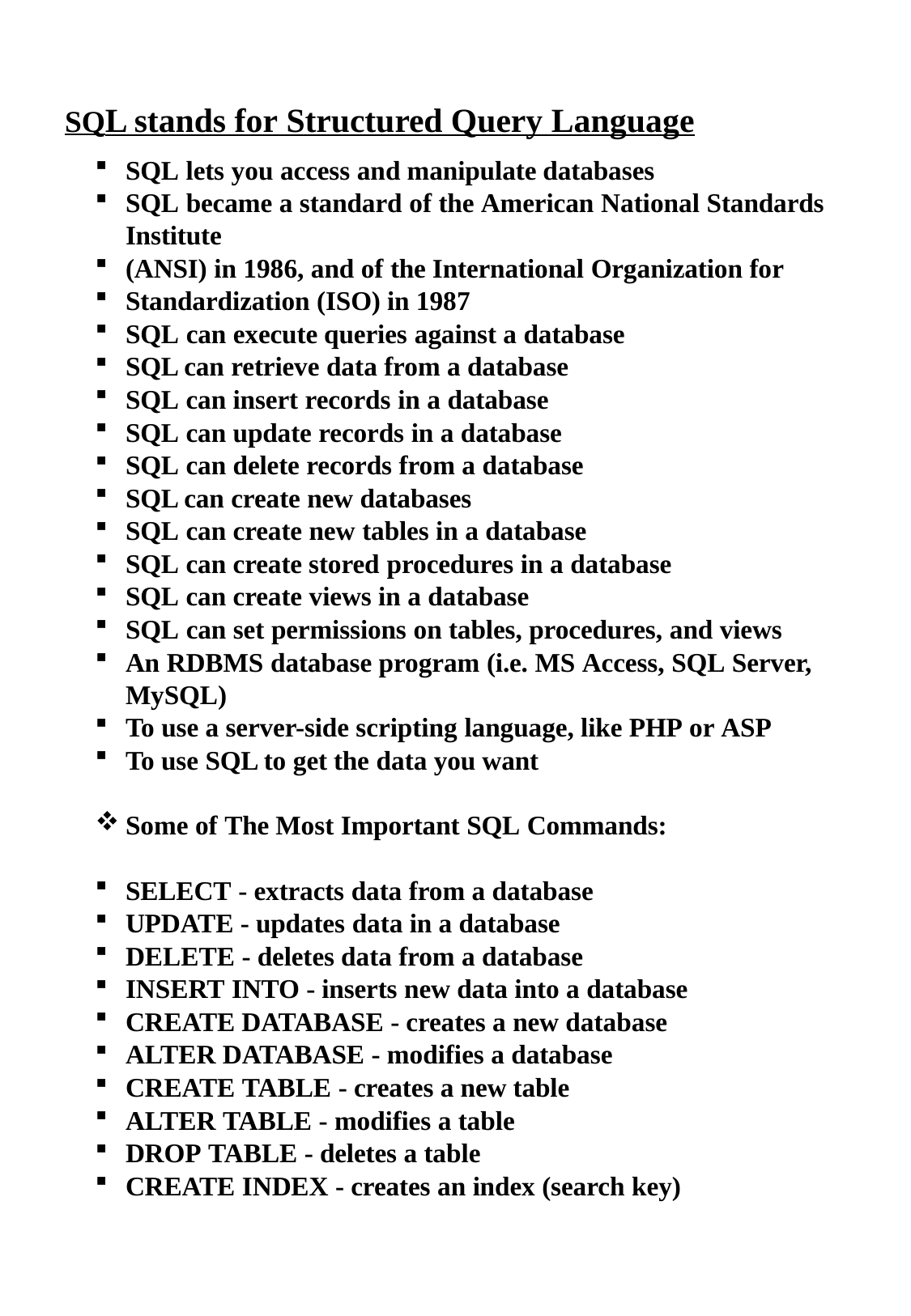

SQL stands for Structured Query Language
SQL lets you access and manipulate databases
SQL became a standard of the American National Standards Institute
(ANSI) in 1986, and of the International Organization for
Standardization (ISO) in 1987
SQL can execute queries against a database
SQL can retrieve data from a database
SQL can insert records in a database
SQL can update records in a database
SQL can delete records from a database
SQL can create new databases
SQL can create new tables in a database
SQL can create stored procedures in a database
SQL can create views in a database
SQL can set permissions on tables, procedures, and views
An RDBMS database program (i.e. MS Access, SQL Server, MySQL)
To use a server-side scripting language, like PHP or ASP
To use SQL to get the data you want

Some of The Most Important SQL Commands:

SELECT - extracts data from a database
UPDATE - updates data in a database
DELETE - deletes data from a database
INSERT INTO - inserts new data into a database
CREATE DATABASE - creates a new database
ALTER DATABASE - modifies a database
CREATE TABLE - creates a new table
ALTER TABLE - modifies a table
DROP TABLE - deletes a table
CREATE INDEX - creates an index (search key)